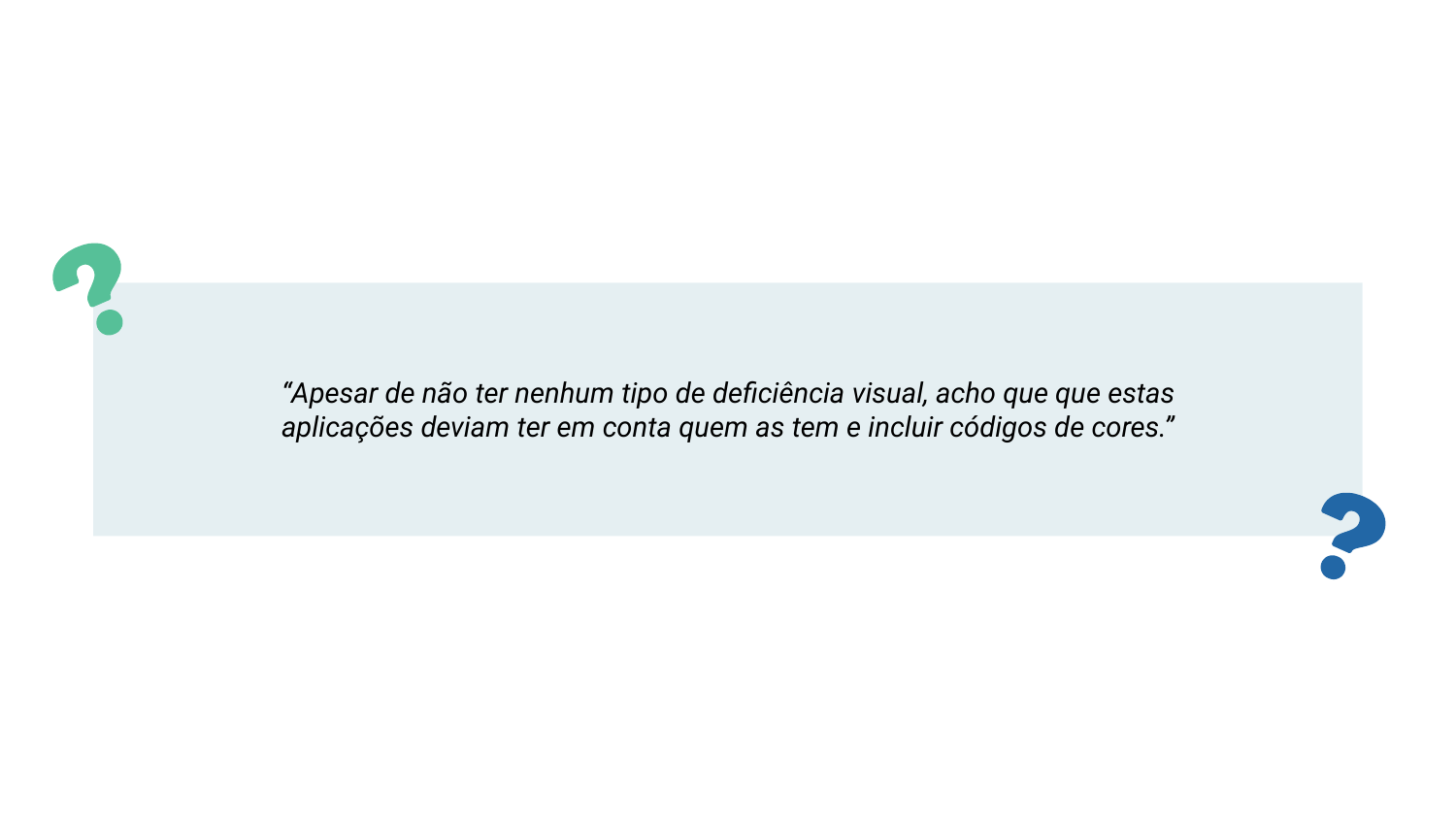

“Apesar de não ter nenhum tipo de deficiência visual, acho que que estas aplicações deviam ter em conta quem as tem e incluir códigos de cores.”